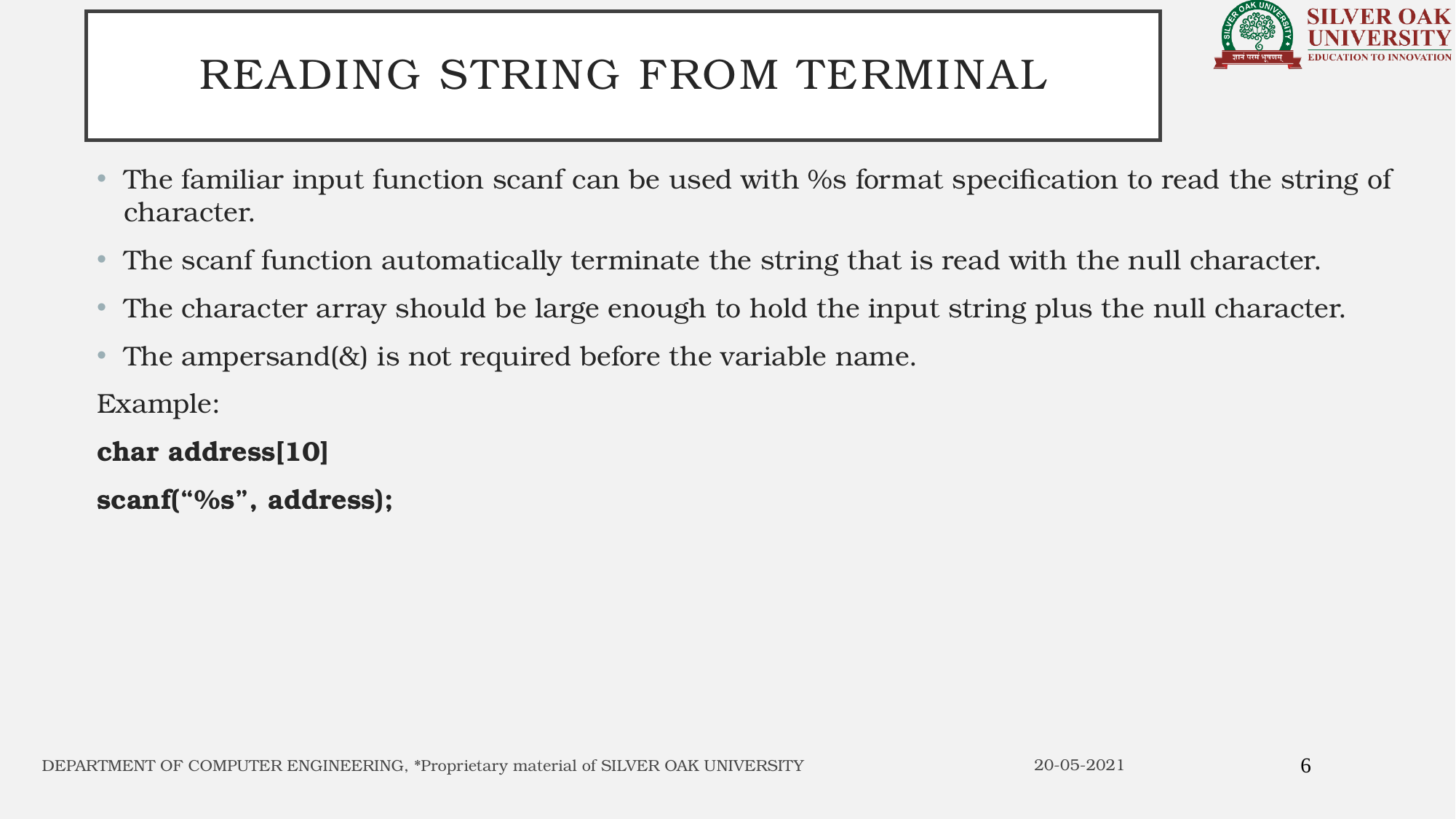

# READING STRING FROM TERMINAL
The familiar input function scanf can be used with %s format specification to read the string of character.
The scanf function automatically terminate the string that is read with the null character.
The character array should be large enough to hold the input string plus the null character.
The ampersand(&) is not required before the variable name.
Example:
char address[10]
scanf(“%s”, address);

6
20-05-2021
DEPARTMENT OF COMPUTER ENGINEERING, *Proprietary material of SILVER OAK UNIVERSITY